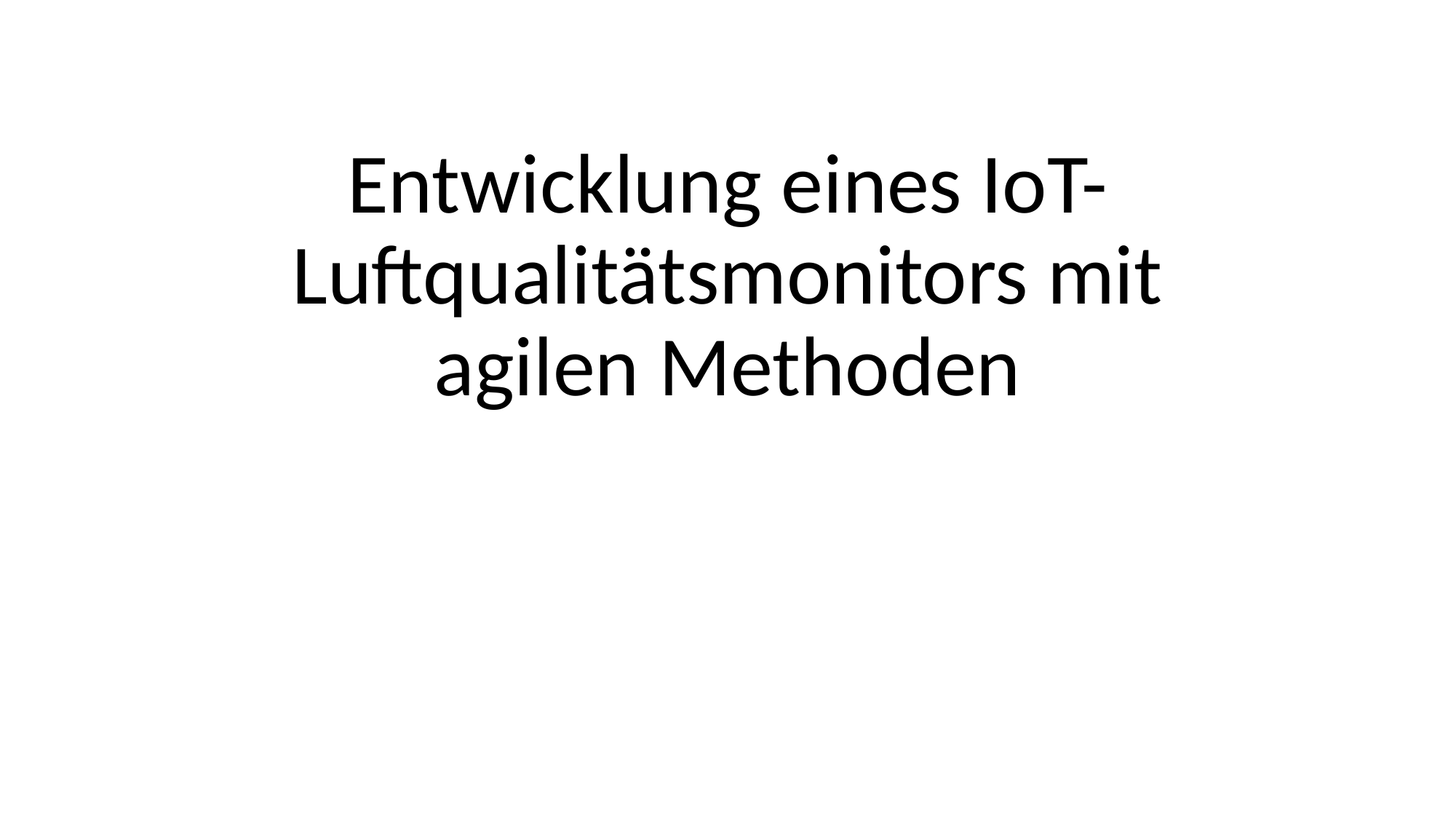

# Entwicklung eines IoT-Luftqualitätsmonitors mit agilen Methoden